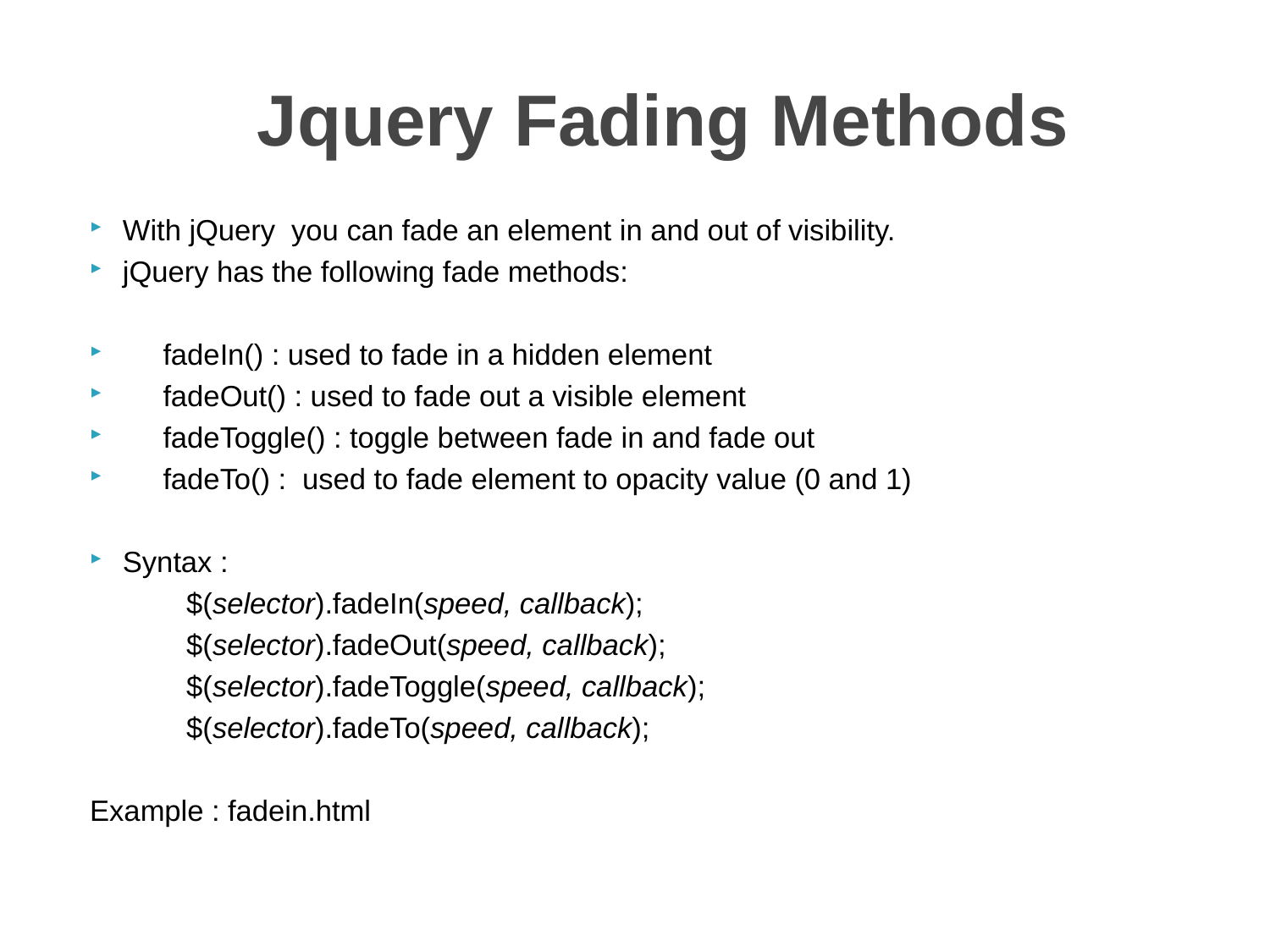

# Jquery Fading Methods
With jQuery  you can fade an element in and out of visibility.
jQuery has the following fade methods:

     fadeIn() : used to fade in a hidden element
     fadeOut() : used to fade out a visible element
     fadeToggle() : toggle between fade in and fade out
     fadeTo() :  used to fade element to opacity value (0 and 1)

Syntax :
            $(selector).fadeIn(speed, callback);
            $(selector).fadeOut(speed, callback);
            $(selector).fadeToggle(speed, callback);
            $(selector).fadeTo(speed, callback);

Example : fadein.html